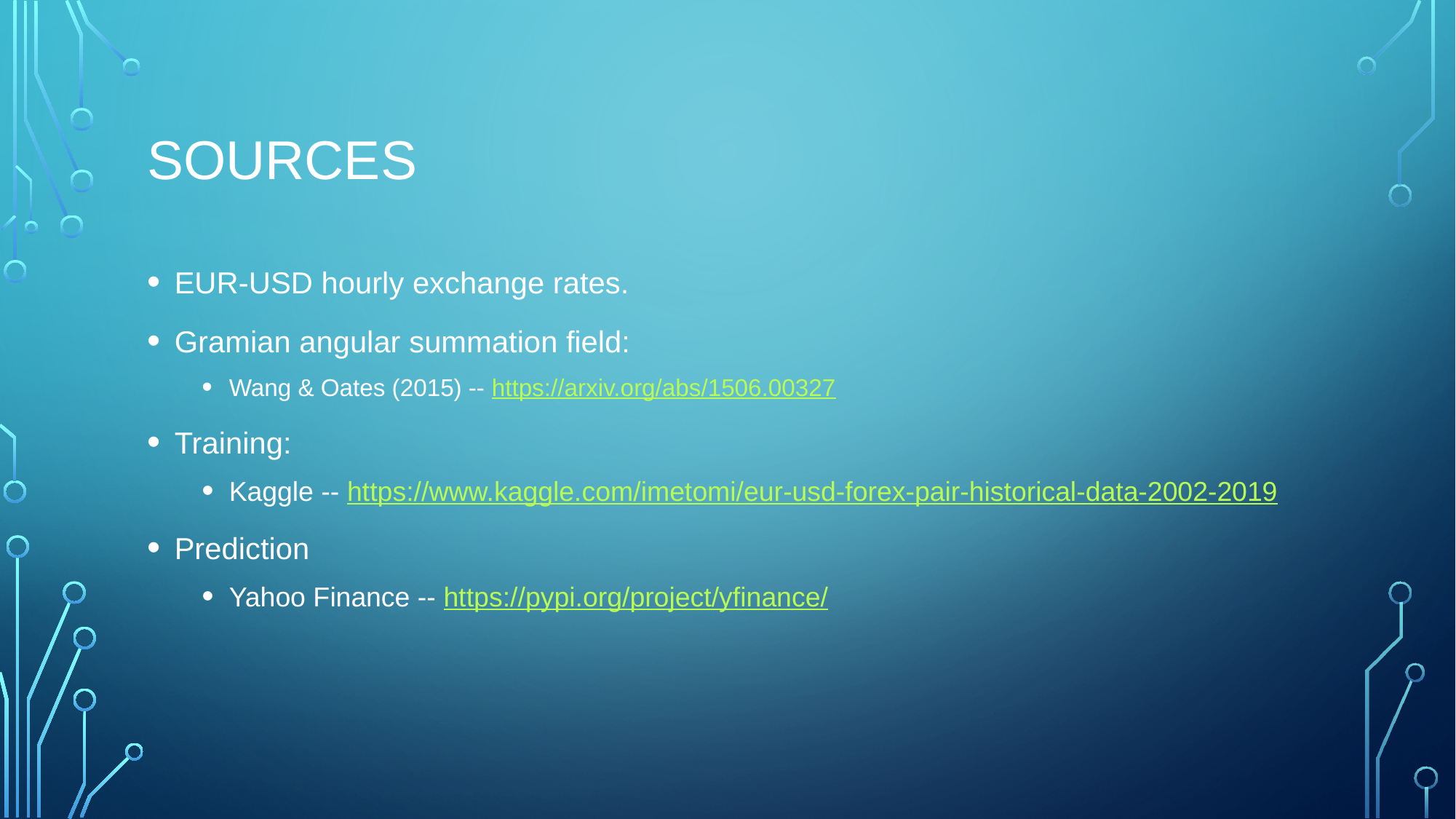

# Sources
EUR-USD hourly exchange rates.
Gramian angular summation field:
Wang & Oates (2015) -- https://arxiv.org/abs/1506.00327
Training:
Kaggle -- https://www.kaggle.com/imetomi/eur-usd-forex-pair-historical-data-2002-2019
Prediction
Yahoo Finance -- https://pypi.org/project/yfinance/